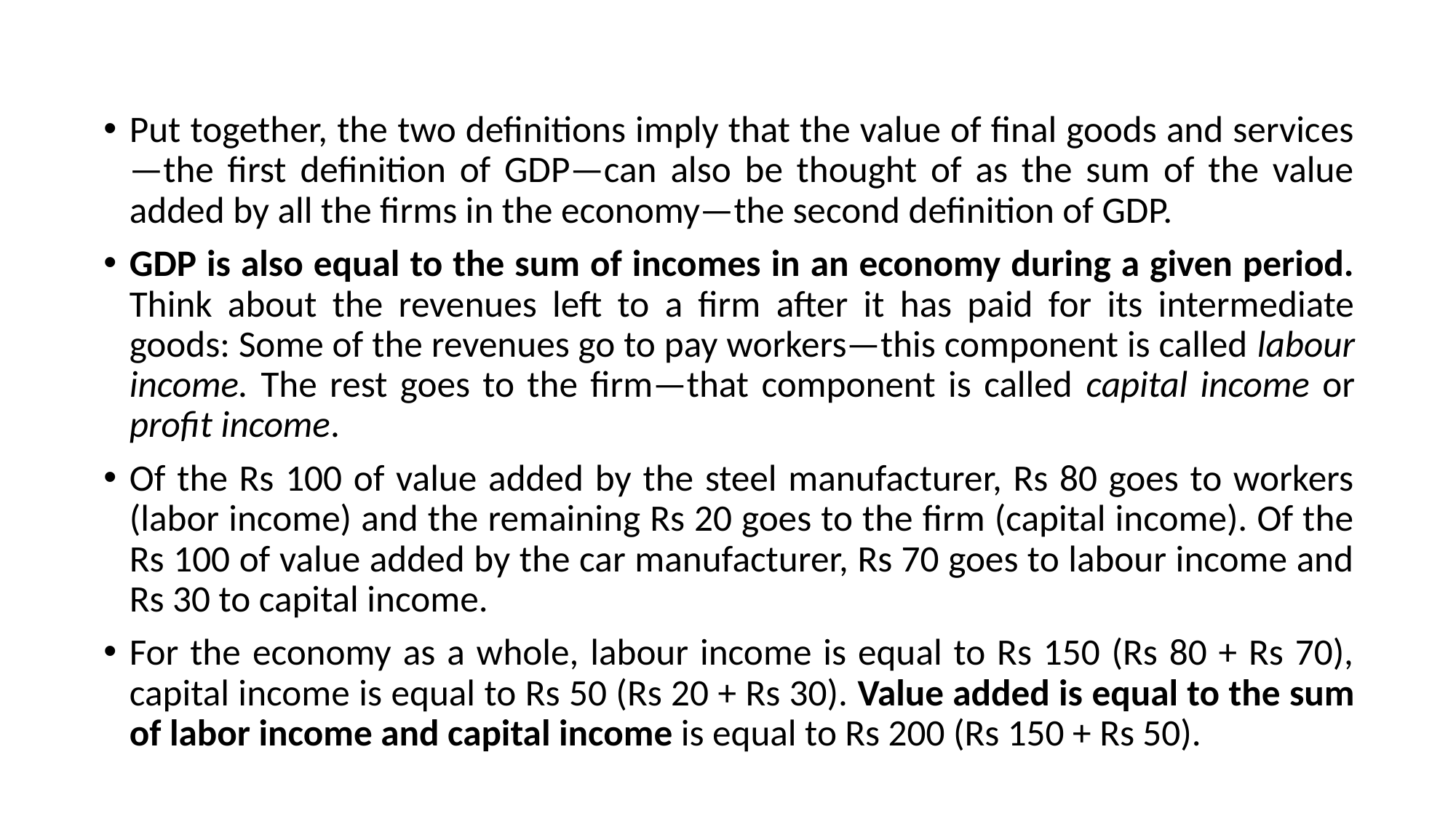

Put together, the two definitions imply that the value of final goods and services—the first definition of GDP—can also be thought of as the sum of the value added by all the firms in the economy—the second definition of GDP.
GDP is also equal to the sum of incomes in an economy during a given period. Think about the revenues left to a firm after it has paid for its intermediate goods: Some of the revenues go to pay workers—this component is called labour income. The rest goes to the firm—that component is called capital income or profit income.
Of the Rs 100 of value added by the steel manufacturer, Rs 80 goes to workers (labor income) and the remaining Rs 20 goes to the firm (capital income). Of the Rs 100 of value added by the car manufacturer, Rs 70 goes to labour income and Rs 30 to capital income.
For the economy as a whole, labour income is equal to Rs 150 (Rs 80 + Rs 70), capital income is equal to Rs 50 (Rs 20 + Rs 30). Value added is equal to the sum of labor income and capital income is equal to Rs 200 (Rs 150 + Rs 50).